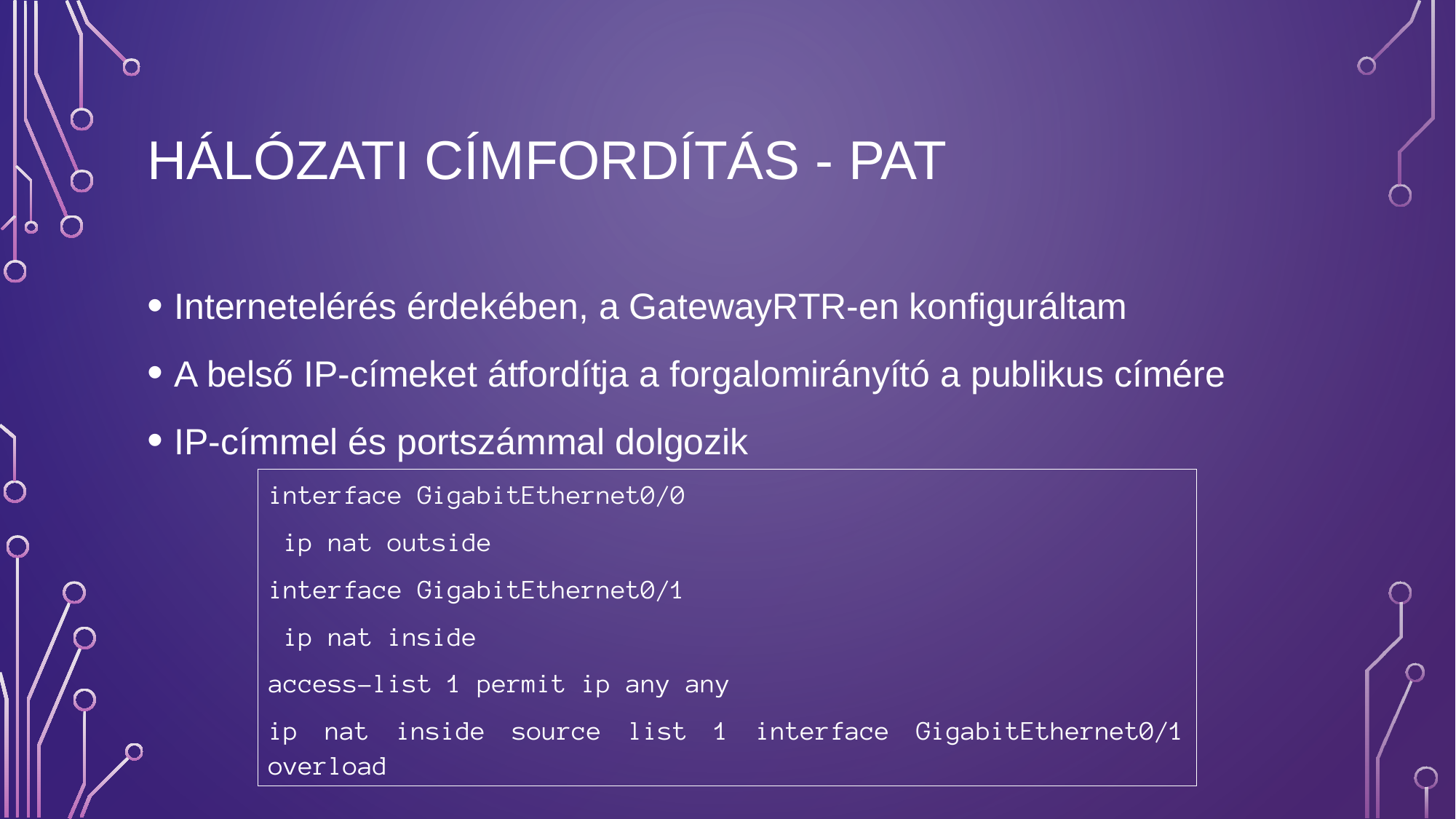

# Hálózati címfordítás - PAT
Internetelérés érdekében, a GatewayRTR-en konfiguráltam
A belső IP-címeket átfordítja a forgalomirányító a publikus címére
IP-címmel és portszámmal dolgozik
interface GigabitEthernet0/0
 ip nat outside
interface GigabitEthernet0/1
 ip nat inside
access-list 1 permit ip any any
ip nat inside source list 1 interface GigabitEthernet0/1 overload